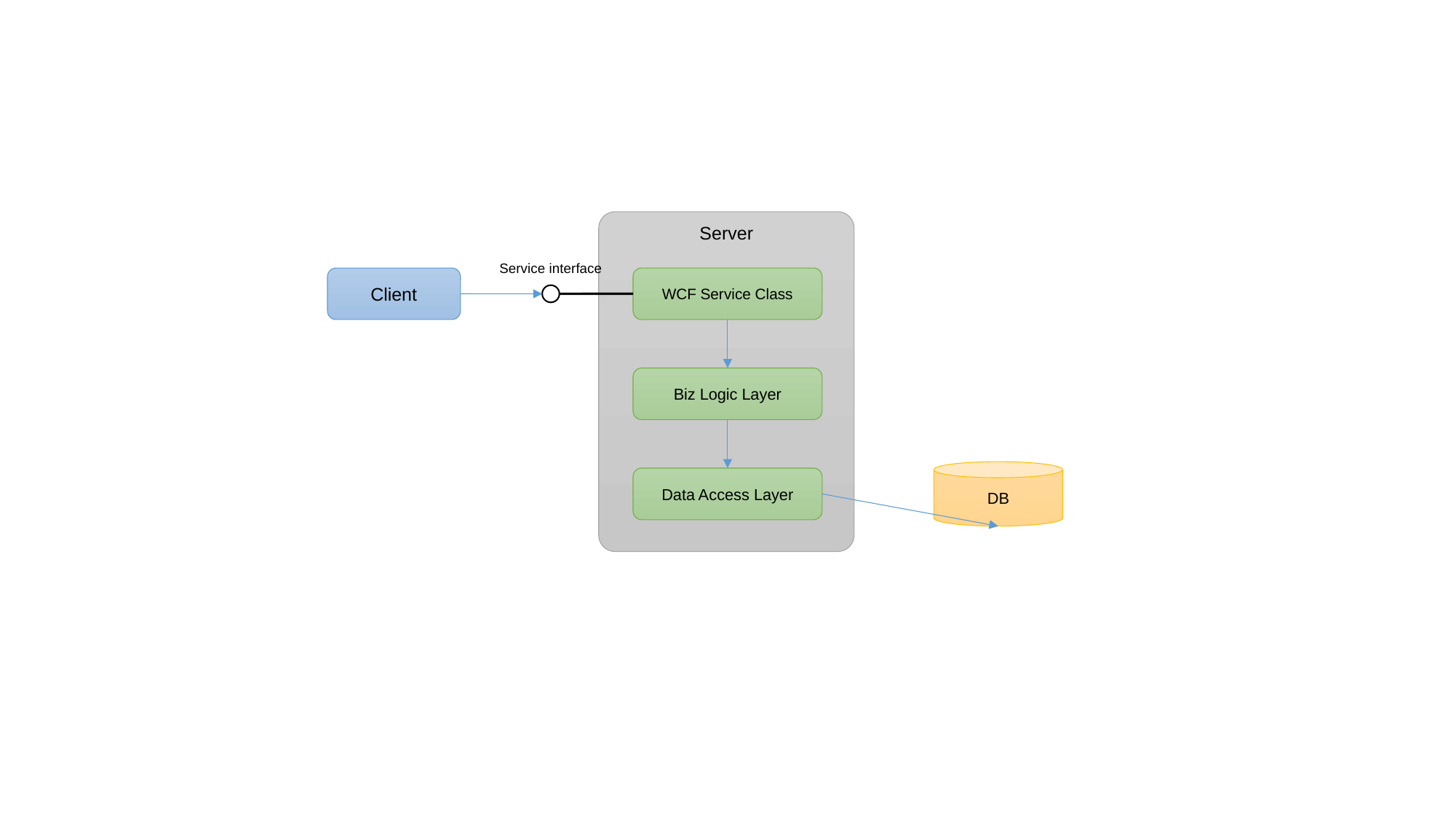

Server
Service interface
Client
WCF Service Class

Biz Logic Layer
DB
Data Access Layer